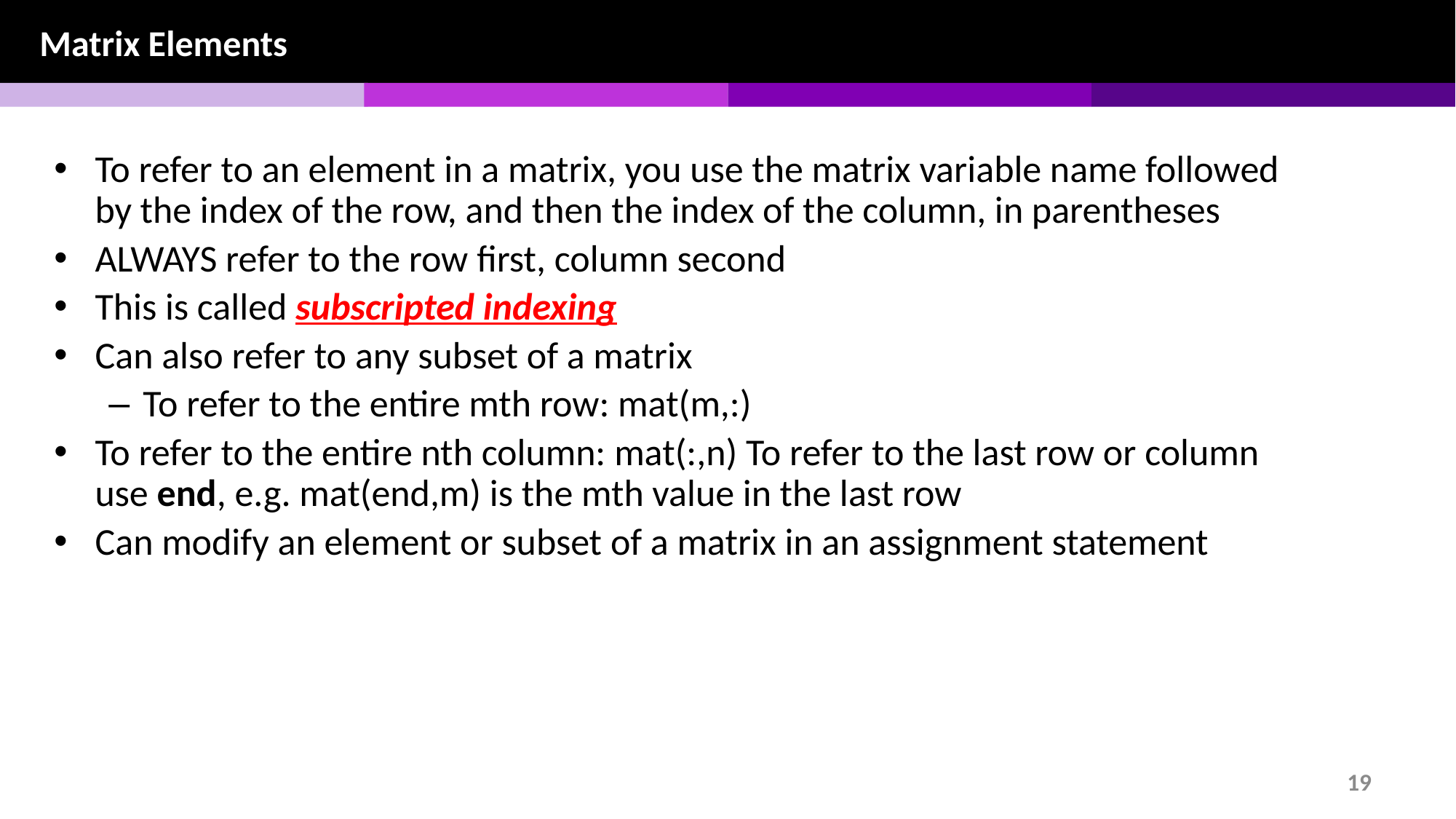

Matrix Elements
To refer to an element in a matrix, you use the matrix variable name followed by the index of the row, and then the index of the column, in parentheses
ALWAYS refer to the row first, column second
This is called subscripted indexing
Can also refer to any subset of a matrix
To refer to the entire mth row: mat(m,:)
To refer to the entire nth column: mat(:,n) To refer to the last row or column use end, e.g. mat(end,m) is the mth value in the last row
Can modify an element or subset of a matrix in an assignment statement